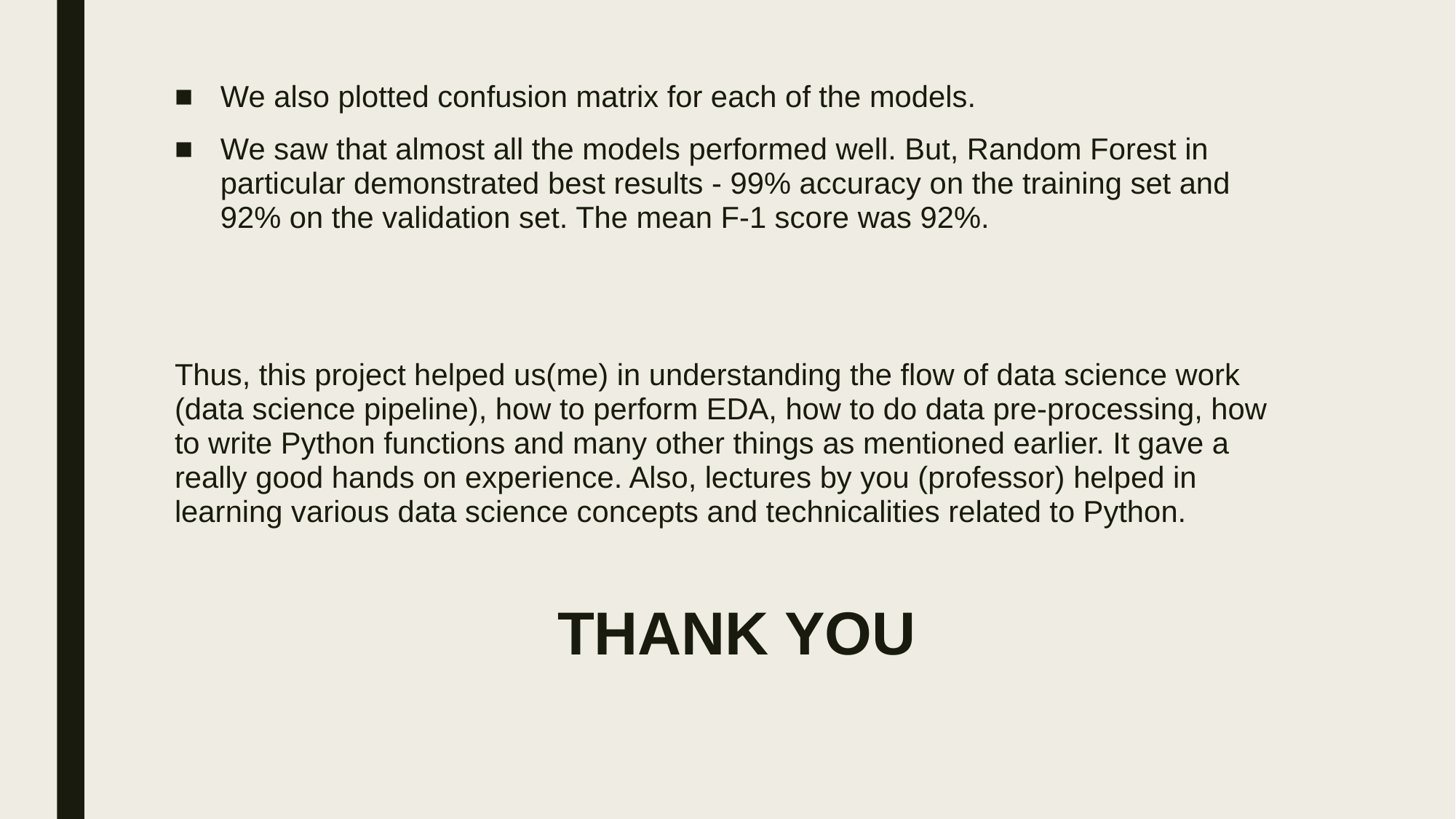

We also plotted confusion matrix for each of the models.
We saw that almost all the models performed well. But, Random Forest in particular demonstrated best results - 99% accuracy on the training set and 92% on the validation set. The mean F-1 score was 92%.

Thus, this project helped us(me) in understanding the flow of data science work (data science pipeline), how to perform EDA, how to do data pre-processing, how to write Python functions and many other things as mentioned earlier. It gave a really good hands on experience. Also, lectures by you (professor) helped in learning various data science concepts and technicalities related to Python.

THANK YOU